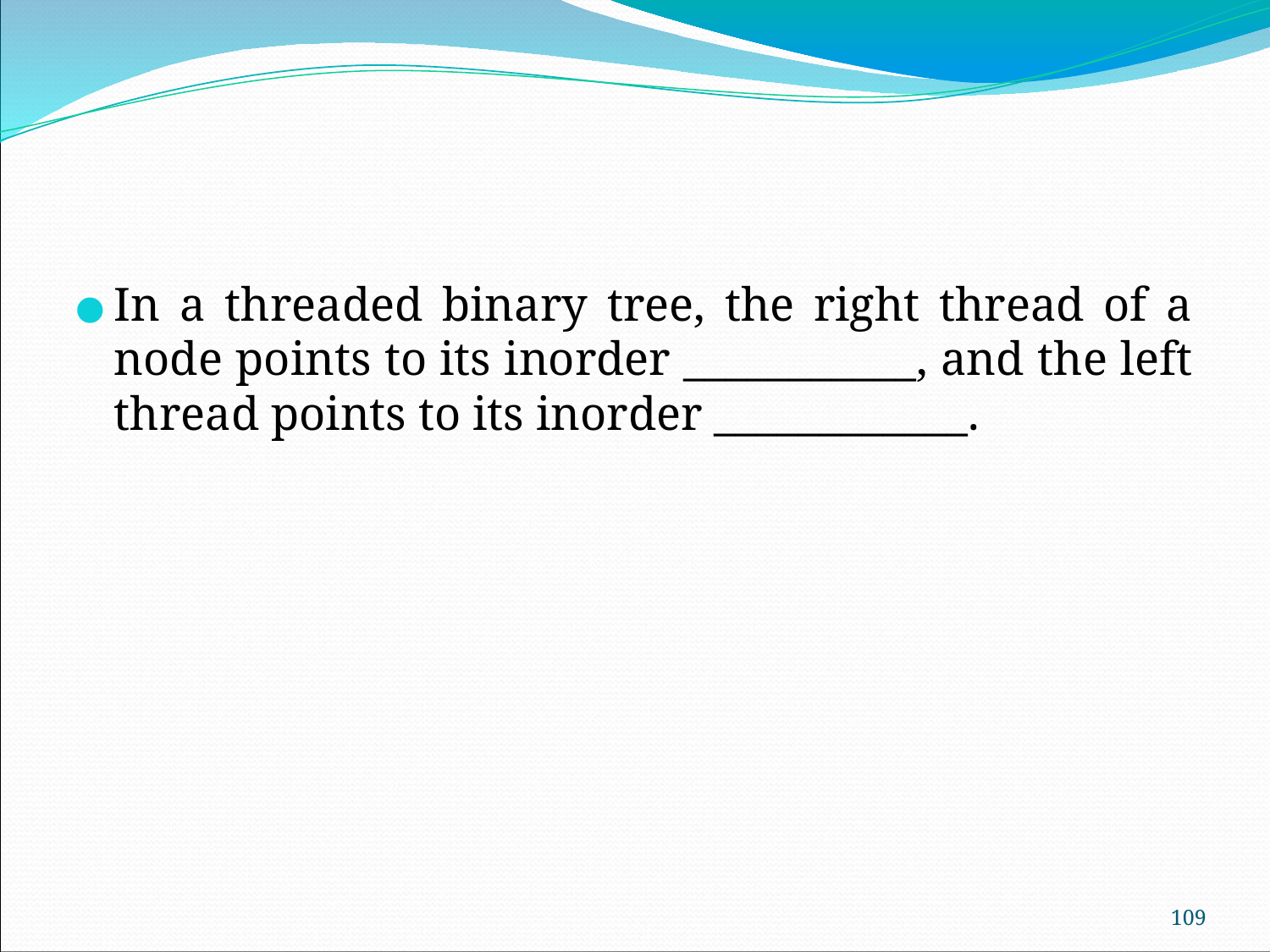

In a threaded binary tree, the right thread of a node points to its inorder ___________, and the left thread points to its inorder ____________.
109